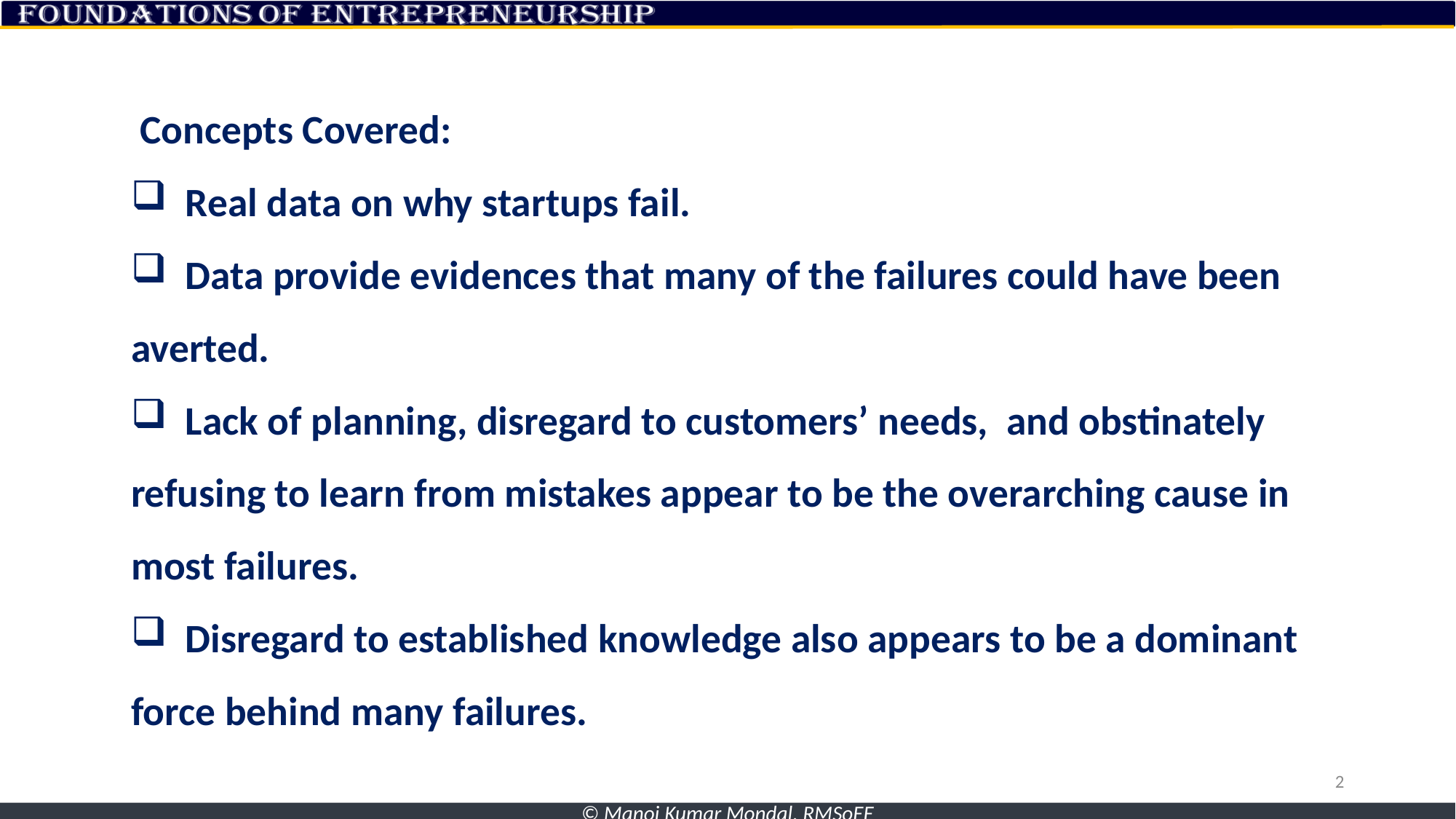

Concepts Covered:
  Real data on why startups fail.
  Data provide evidences that many of the failures could have been averted.
  Lack of planning, disregard to customers’ needs,  and obstinately refusing to learn from mistakes appear to be the overarching cause in most failures.
  Disregard to established knowledge also appears to be a dominant force behind many failures.
2